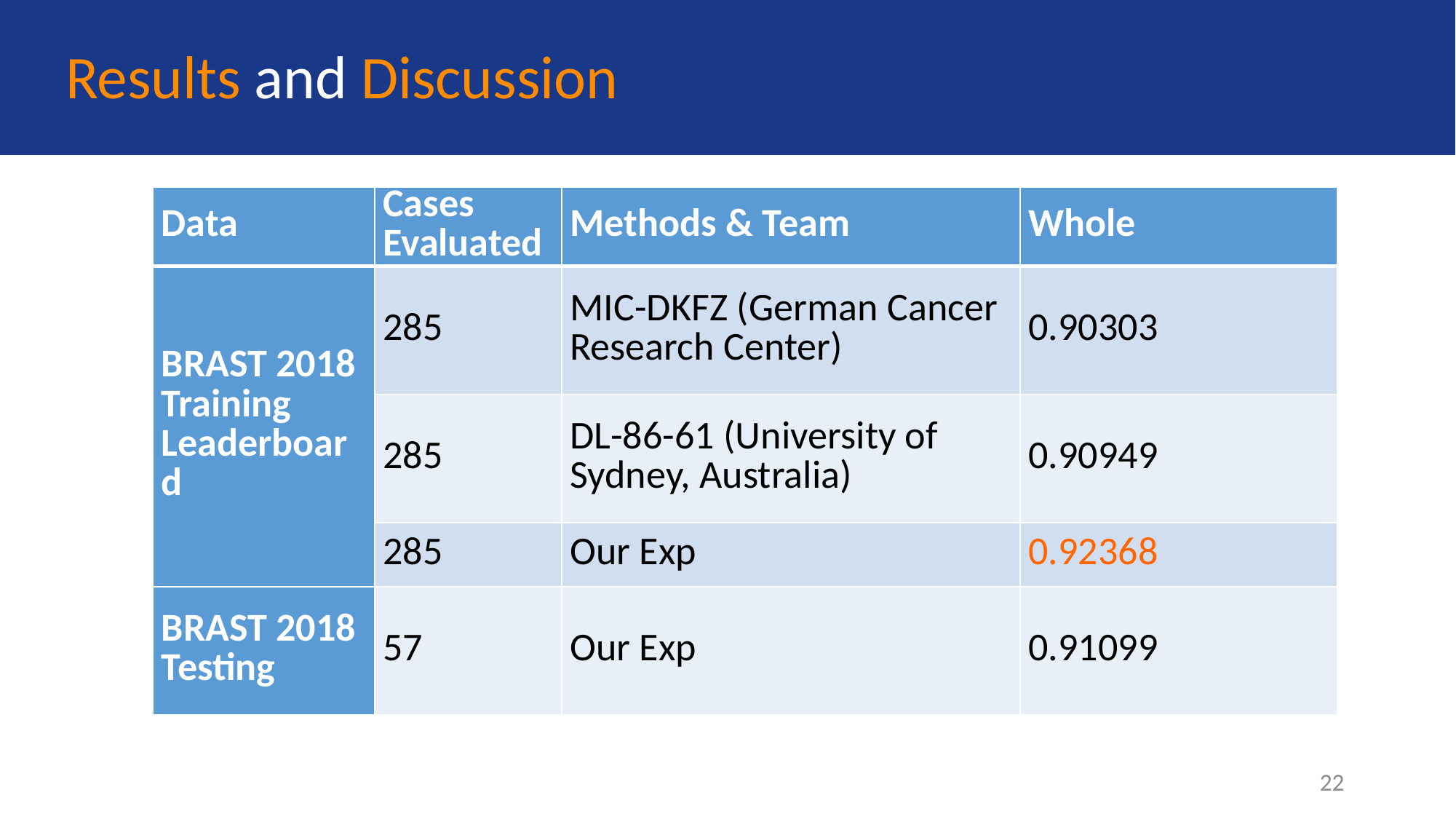

# Results and Discussion
| Data | Cases Evaluated | Methods & Team | Whole |
| --- | --- | --- | --- |
| BRAST 2018 Training Leaderboard | 285 | MIC-DKFZ (German Cancer Research Center) | 0.90303 |
|  | 285 | DL-86-61 (University of Sydney, Australia) | 0.90949 |
|  | 285 | Our Exp | 0.92368 |
| BRAST 2018 Testing | 57 | Our Exp | 0.91099 |

22